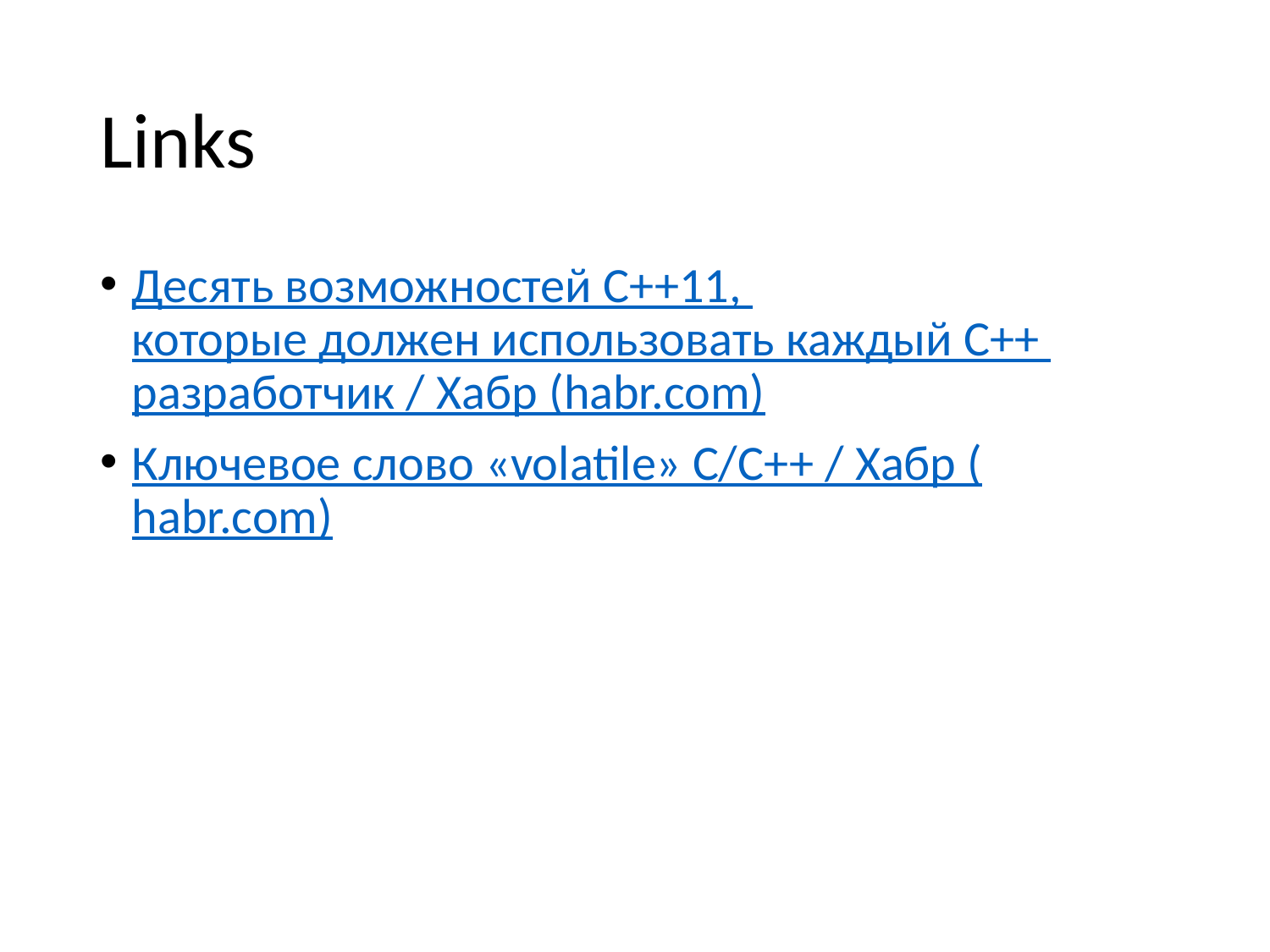

# Links
Десять возможностей C++11, которые должен использовать каждый C++ разработчик / Хабр (habr.com)
Ключевое слово «volatile» C/C++ / Хабр (habr.com)